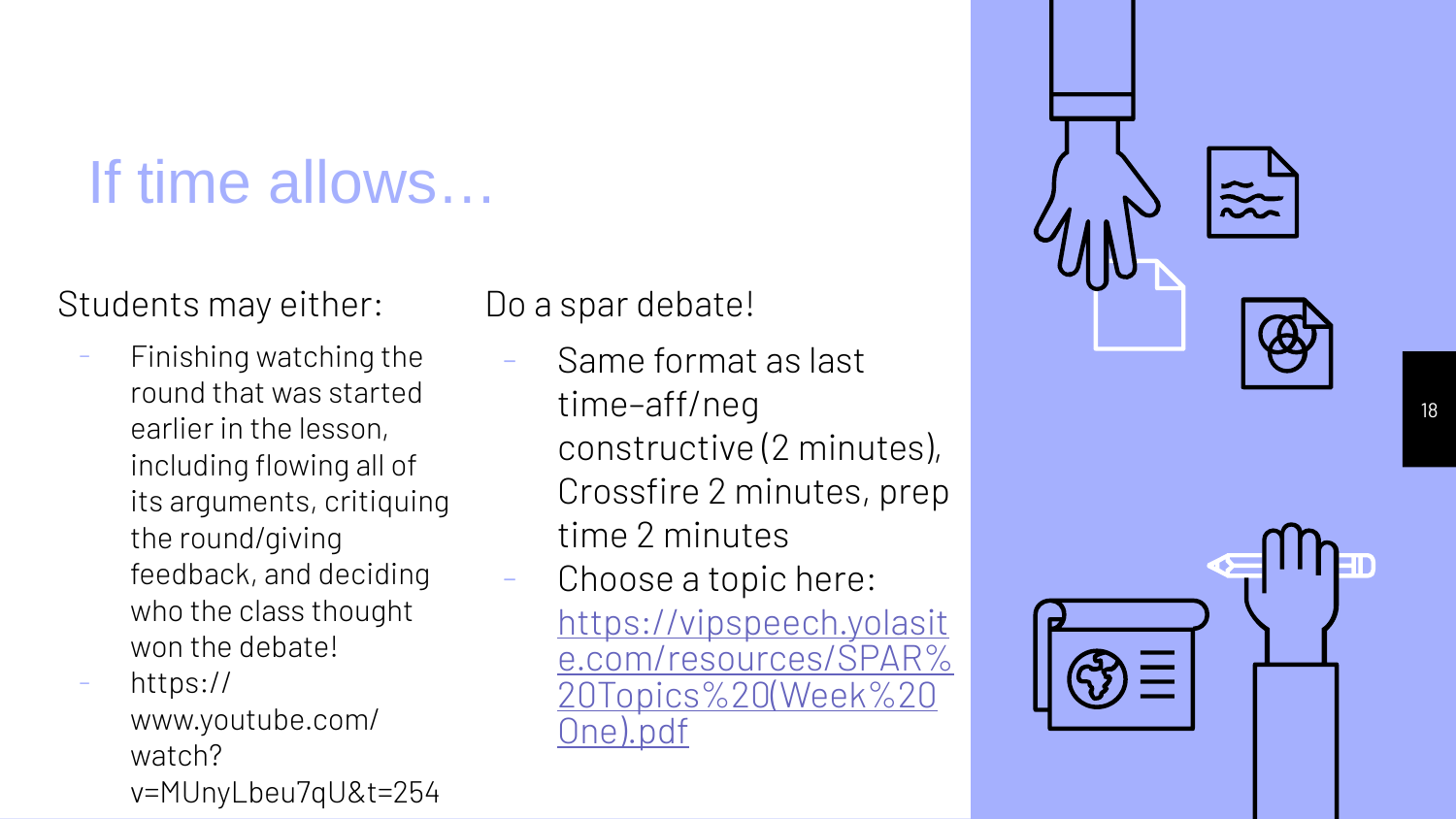

# If time allows…
Students may either:
Finishing watching the round that was started earlier in the lesson, including flowing all of its arguments, critiquing the round/giving feedback, and deciding who the class thought won the debate!
https://www.youtube.com/watch?v=MUnyLbeu7qU&t=254s
Do a spar debate!
Same format as last time–aff/neg constructive (2 minutes), Crossfire 2 minutes, prep time 2 minutes
Choose a topic here: https://vipspeech.yolasite.com/resources/SPAR%20Topics%20(Week%20One).pdf
18